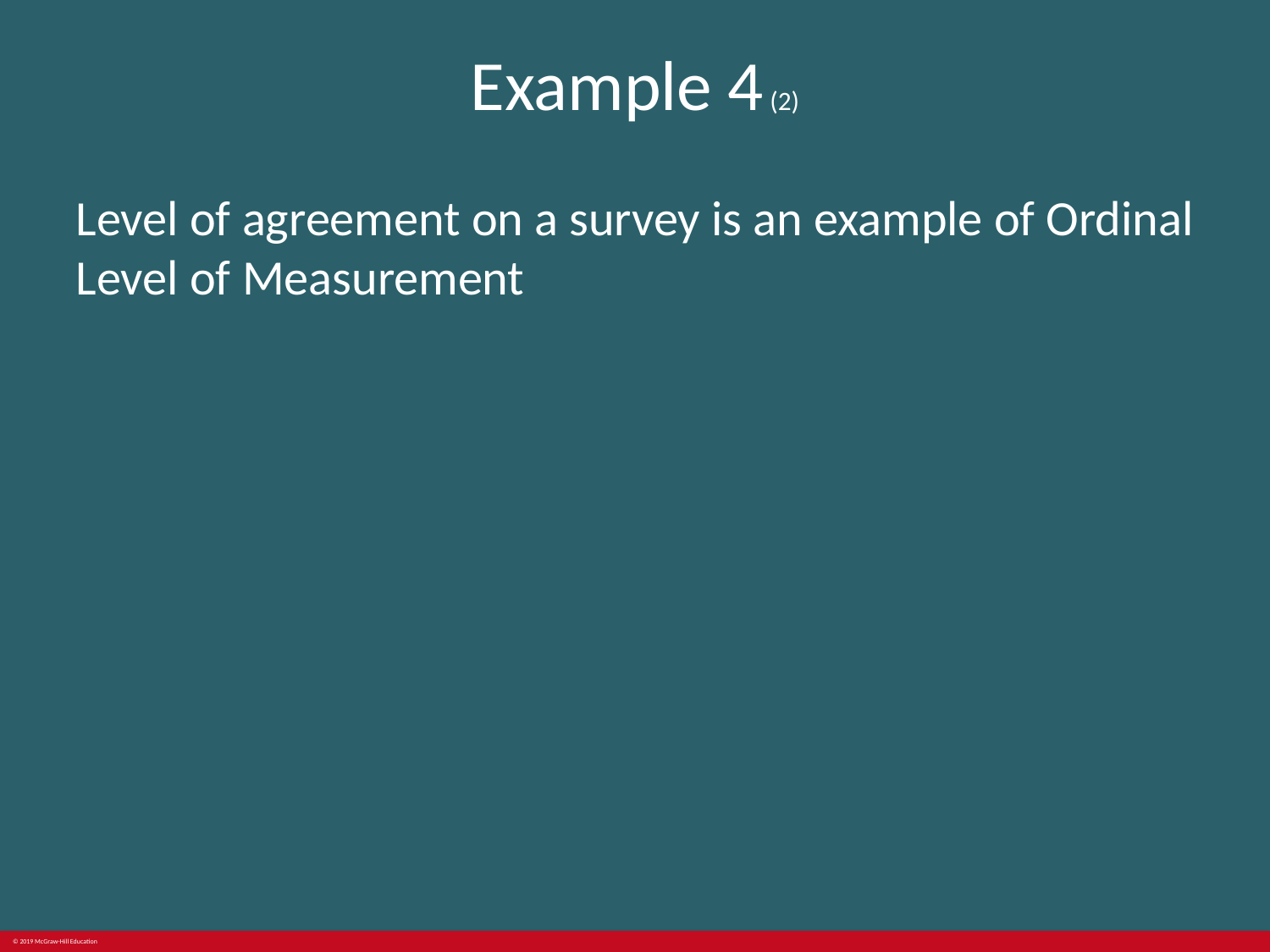

# Example 4 (2)
Level of agreement on a survey is an example of Ordinal Level of Measurement